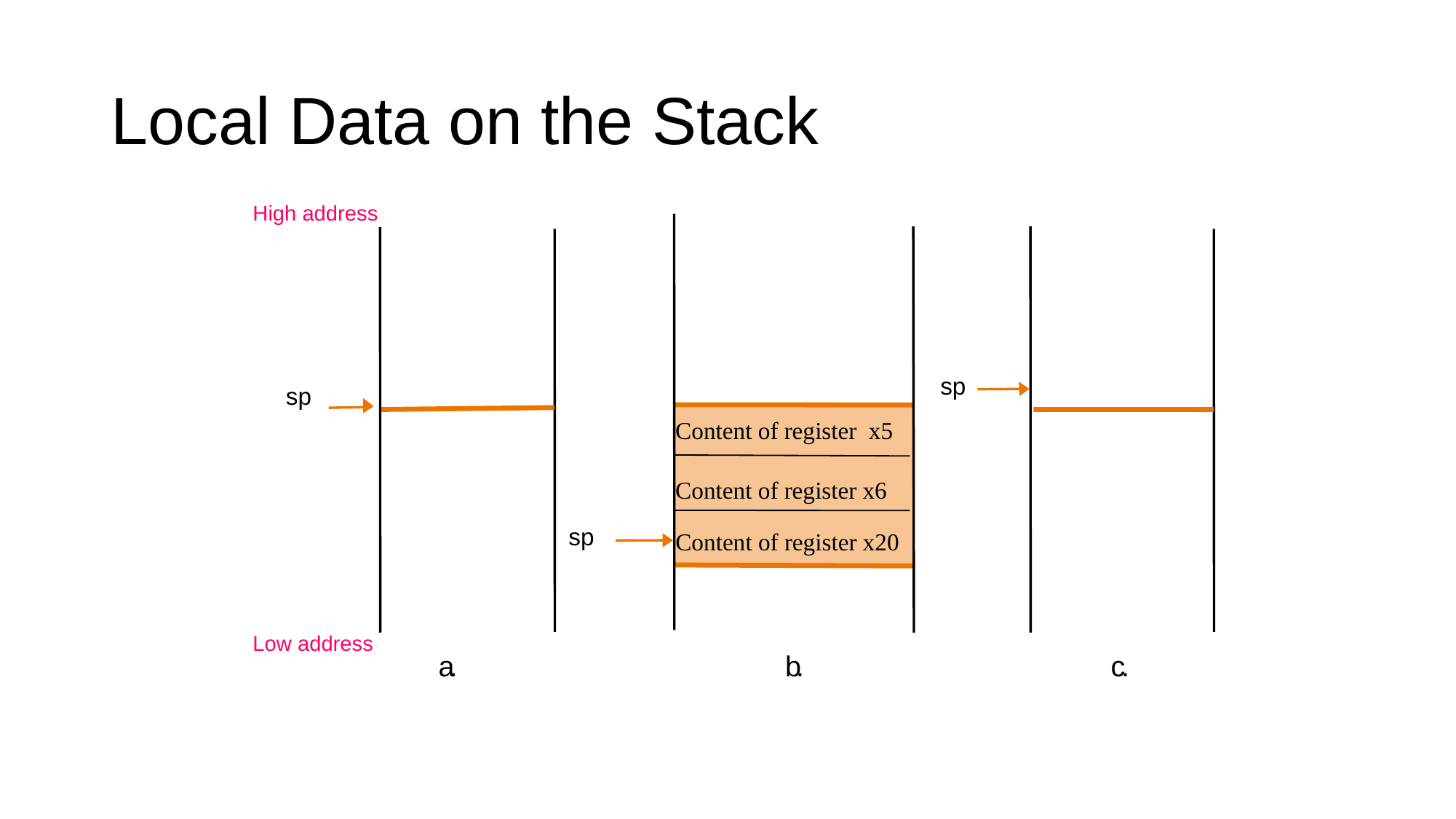

# Local Data on the Stack
High address

sp

sp

Content of register  x5

Content of register x6

sp
Content of register x20

Low address
a
.
b
.
c
.